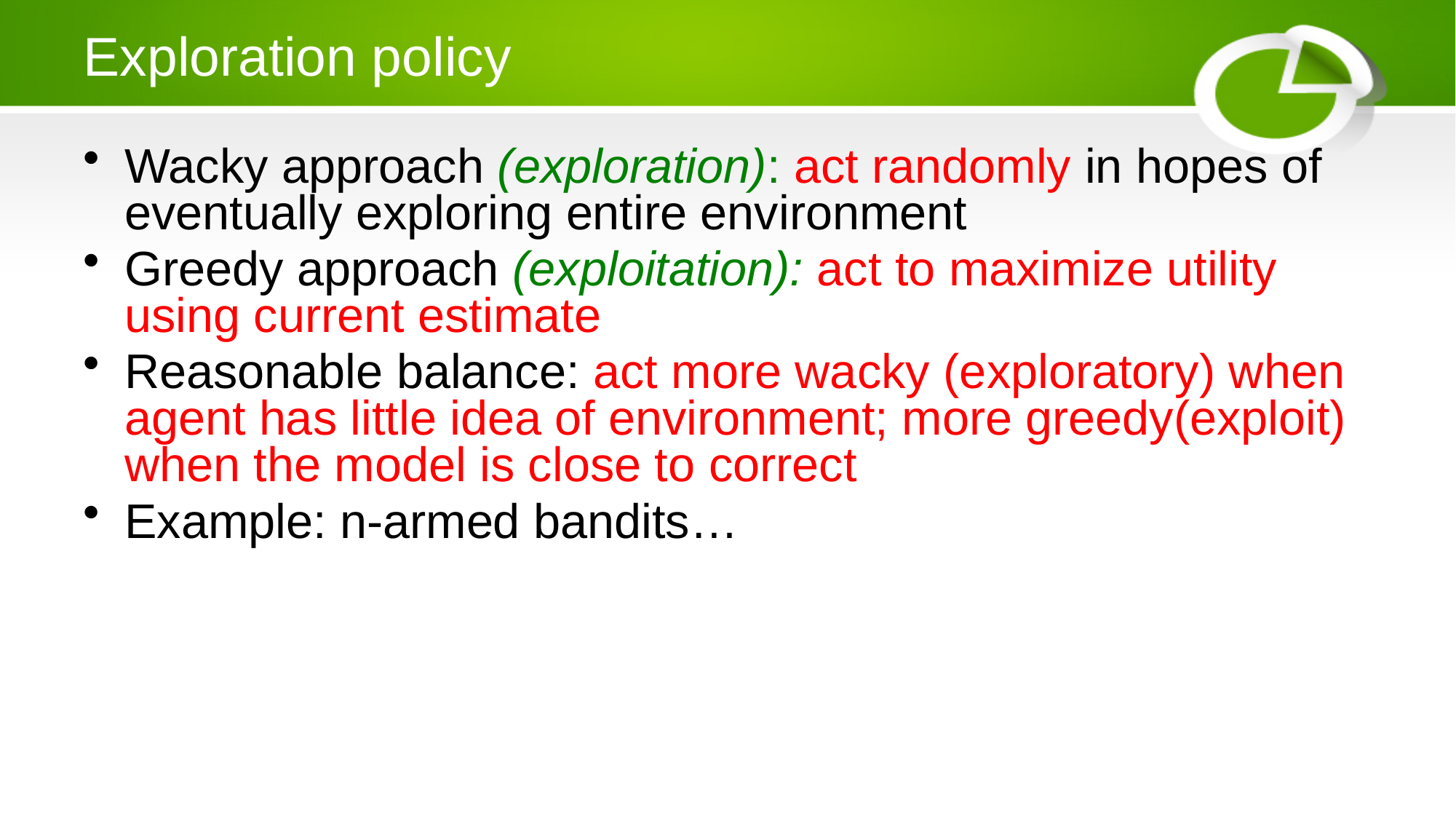

# Exploration policy
Wacky approach (exploration): act randomly in hopes of eventually exploring entire environment
Greedy approach (exploitation): act to maximize utility using current estimate
Reasonable balance: act more wacky (exploratory) when agent has little idea of environment; more greedy(exploit) when the model is close to correct
Example: n-armed bandits…
16